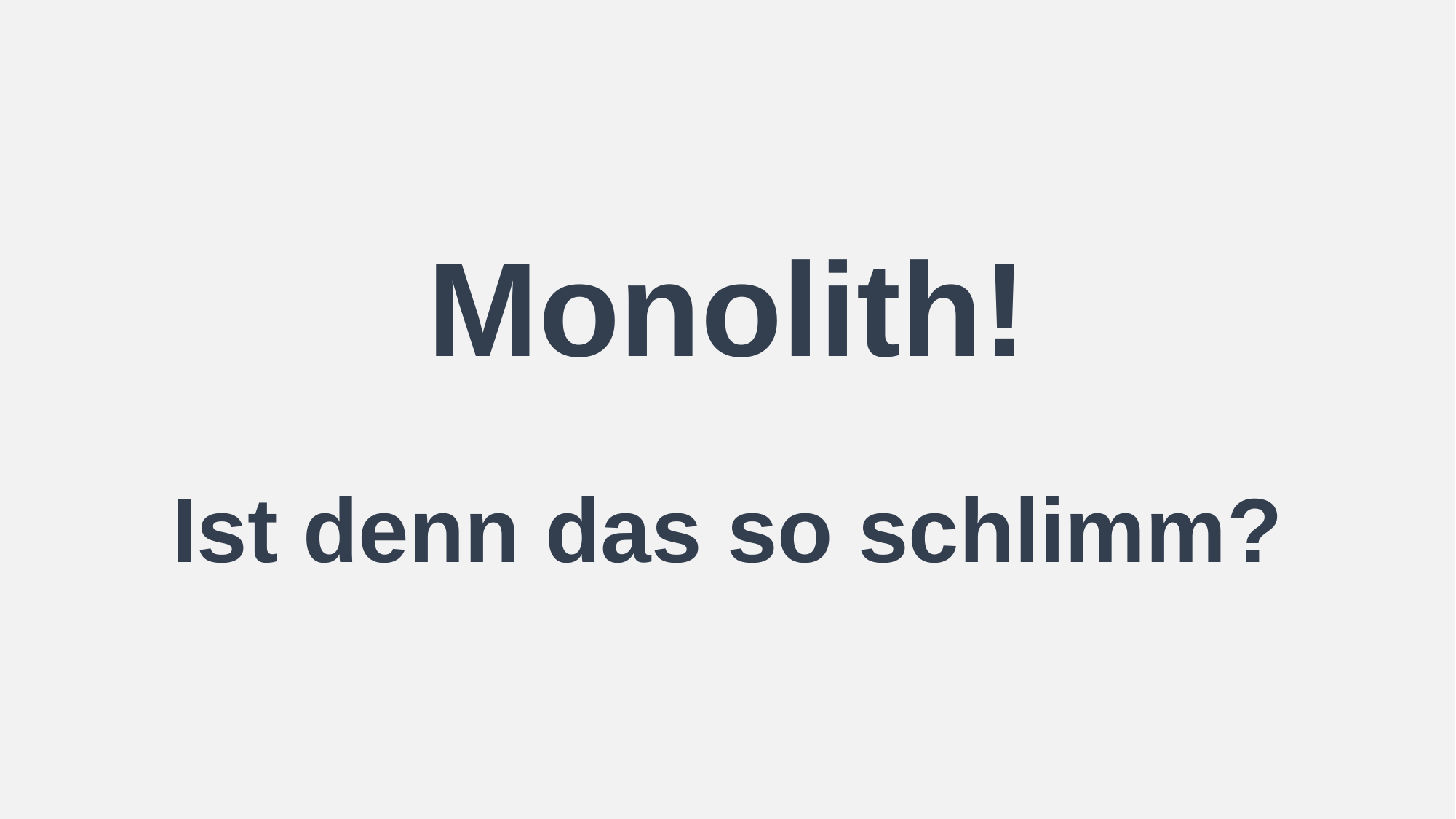

# Monolith! Ist denn das so schlimm?